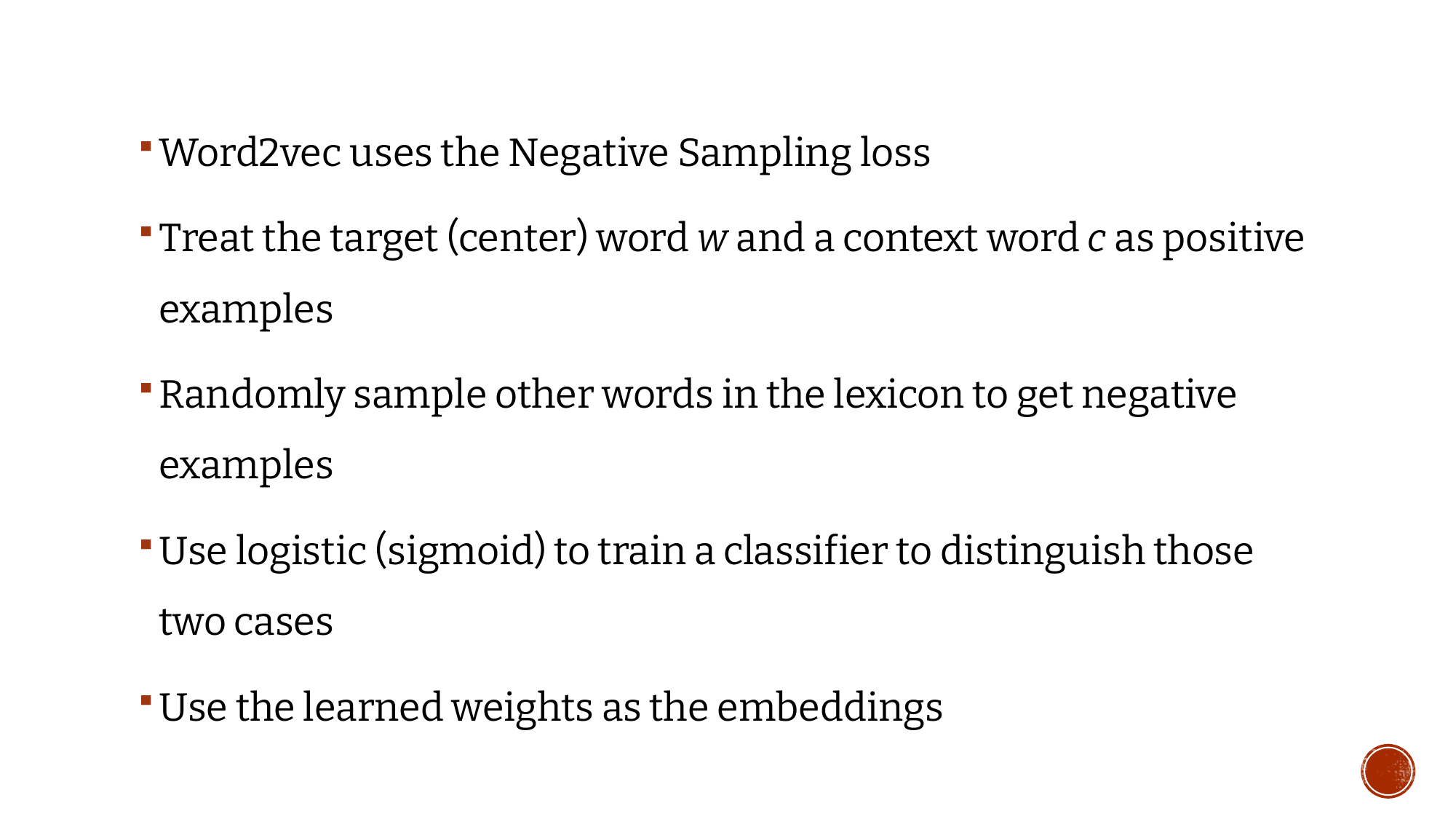

Word2vec uses the Negative Sampling loss
Treat the target (center) word w and a context word c as positive examples
Randomly sample other words in the lexicon to get negative examples
Use logistic (sigmoid) to train a classifier to distinguish those two cases
Use the learned weights as the embeddings